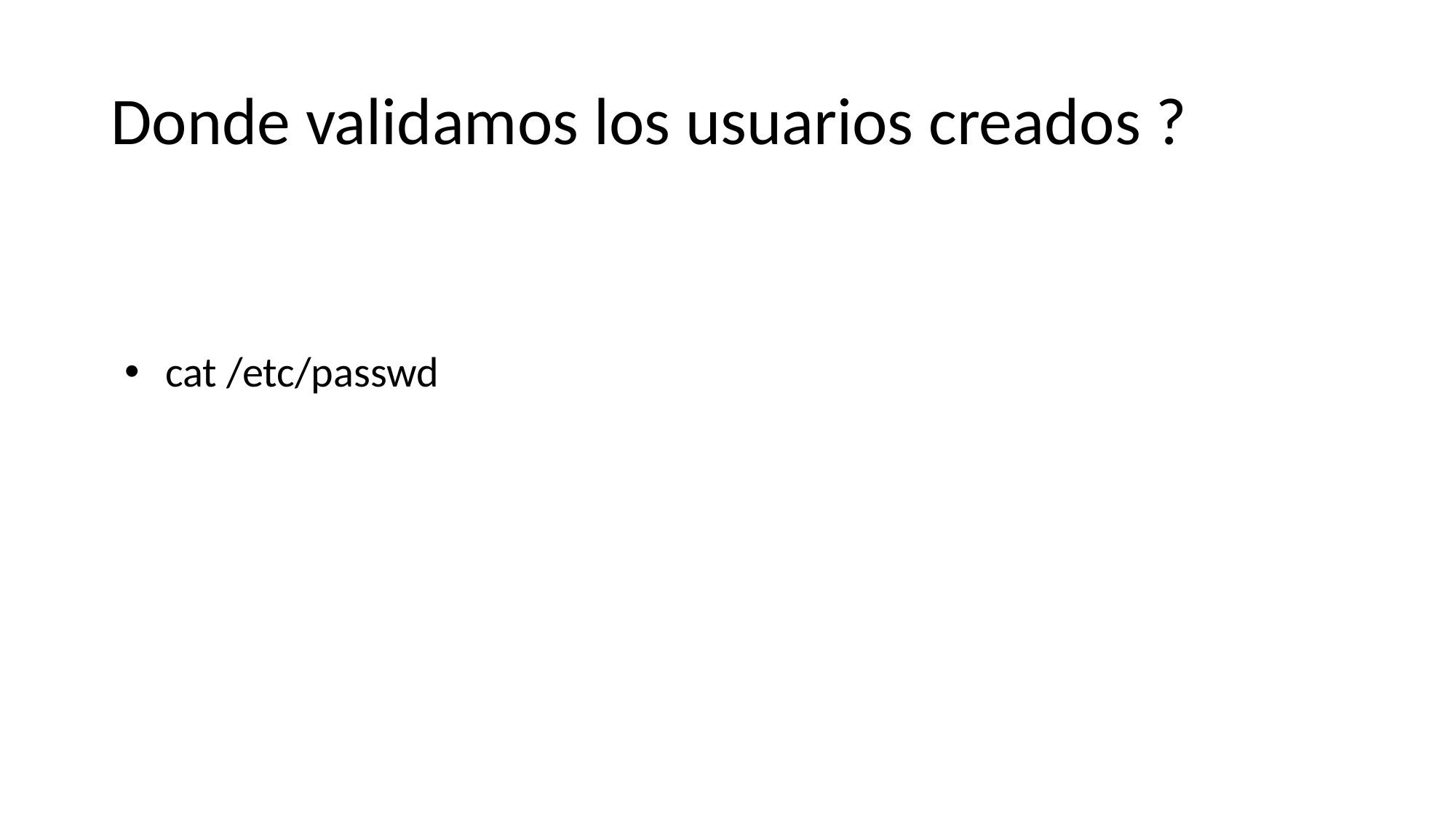

# Donde validamos los usuarios creados ?

cat /etc/passwd